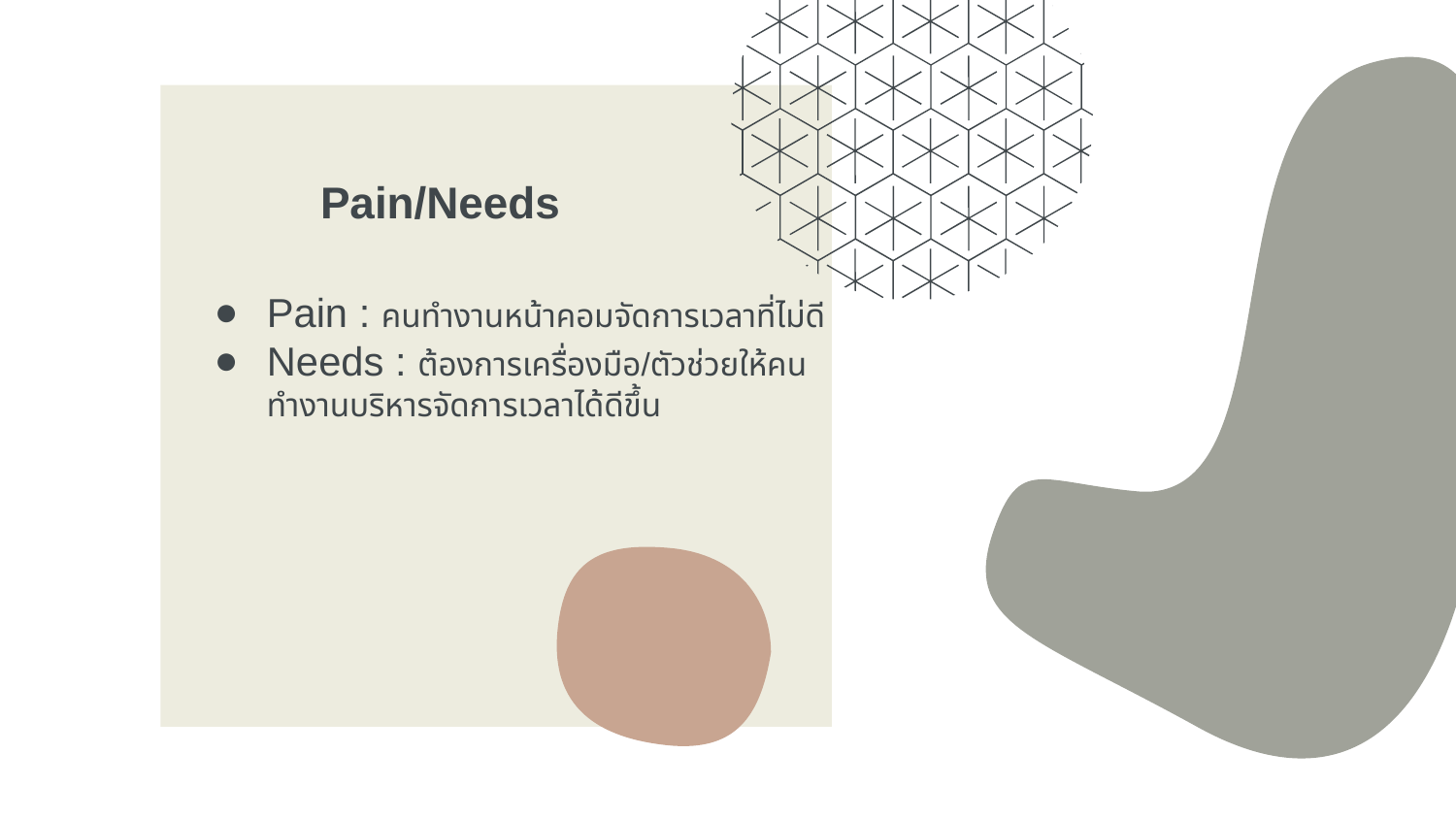

Pain/Needs

Pain : คนทำงานหน้าคอมจัดการเวลาที่ไม่ดี
Needs : ต้องการเครื่องมือ/ตัวช่วยให้คนทำงานบริหารจัดการเวลาได้ดีขึ้น